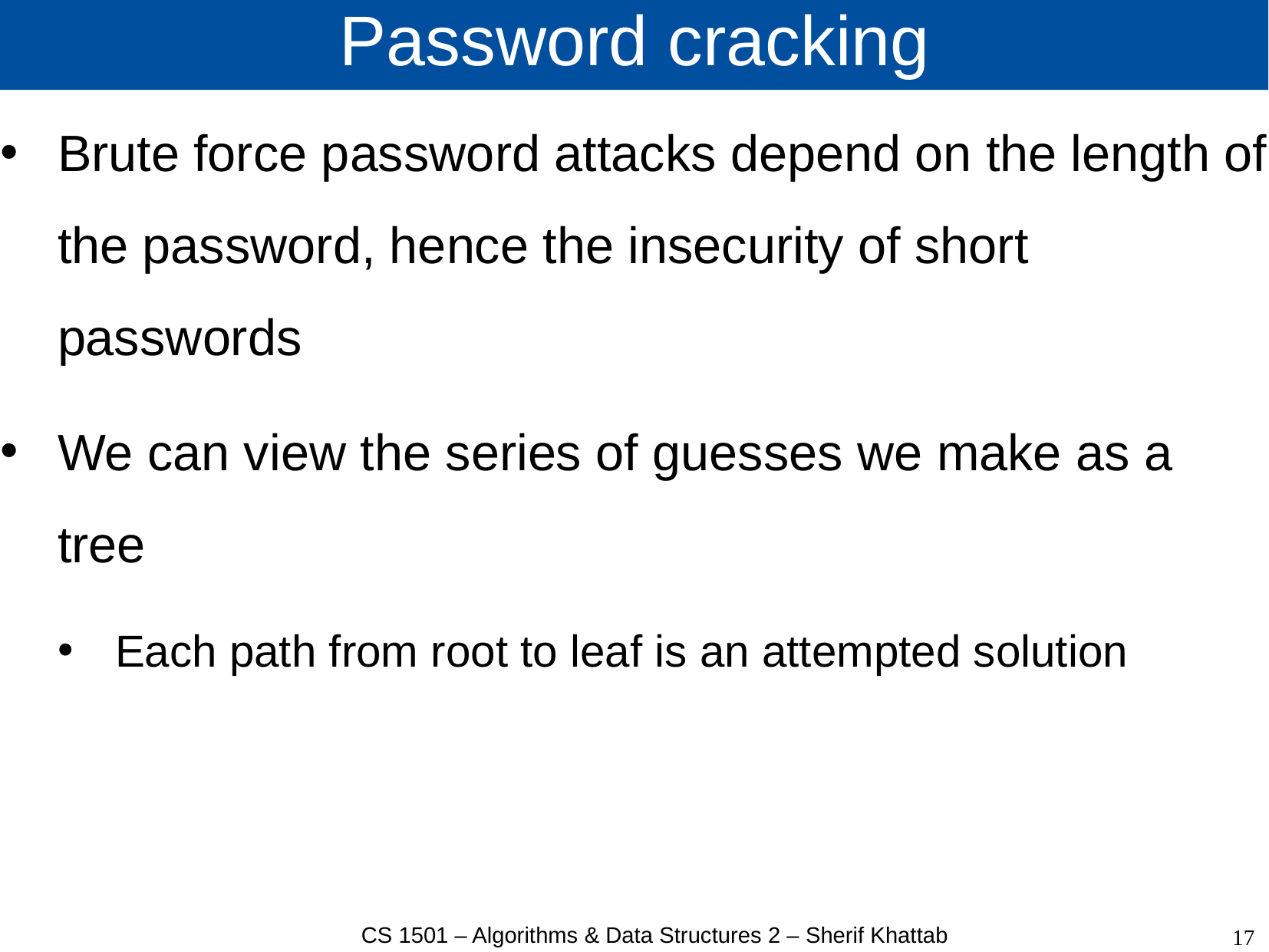

# Password cracking
Brute force password attacks depend on the length of the password, hence the insecurity of short passwords
We can view the series of guesses we make as a tree
Each path from root to leaf is an attempted solution

17
CS 1501 – Algorithms & Data Structures 2 – Sherif Khattab